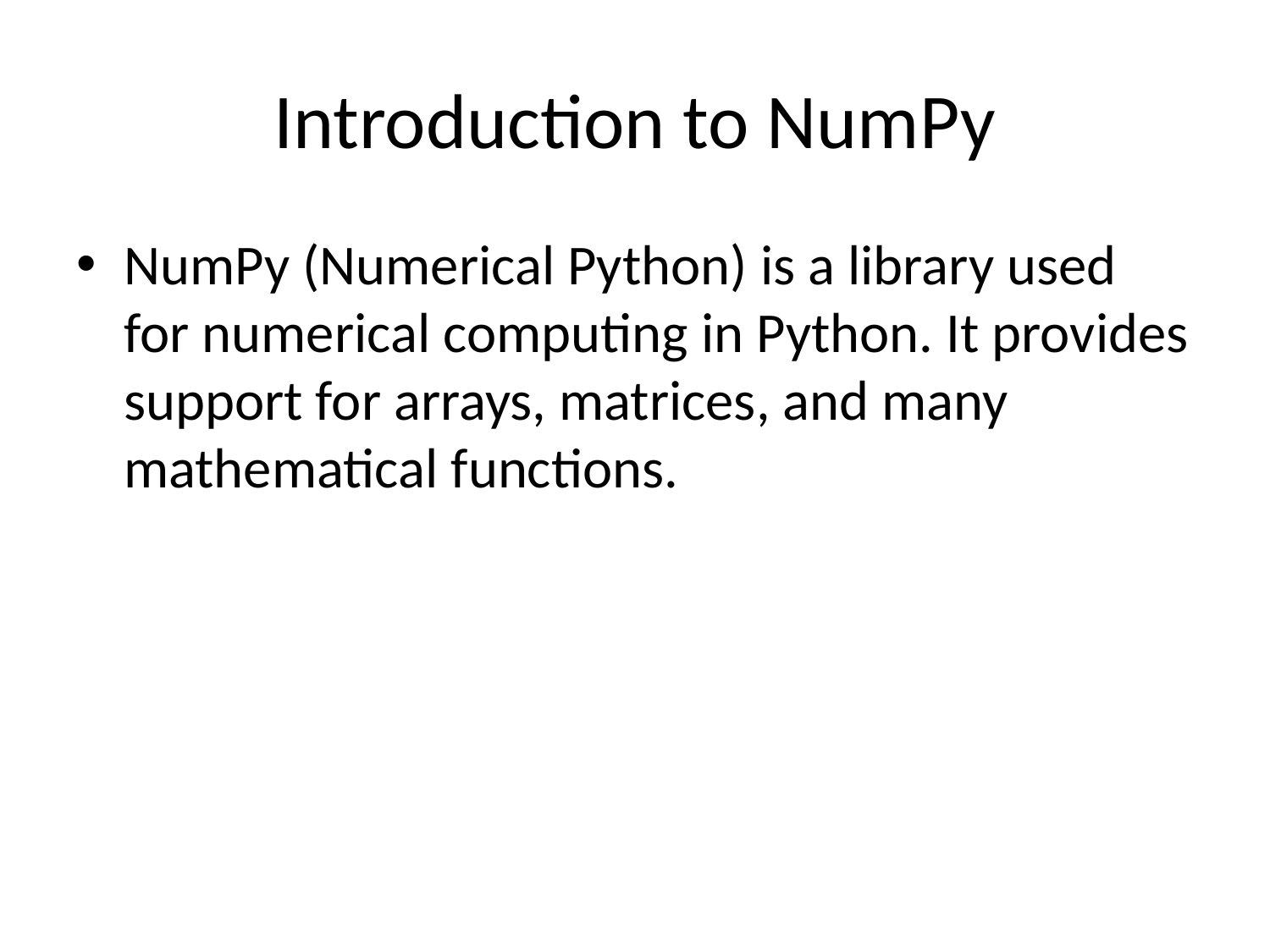

# Introduction to NumPy
NumPy (Numerical Python) is a library used for numerical computing in Python. It provides support for arrays, matrices, and many mathematical functions.